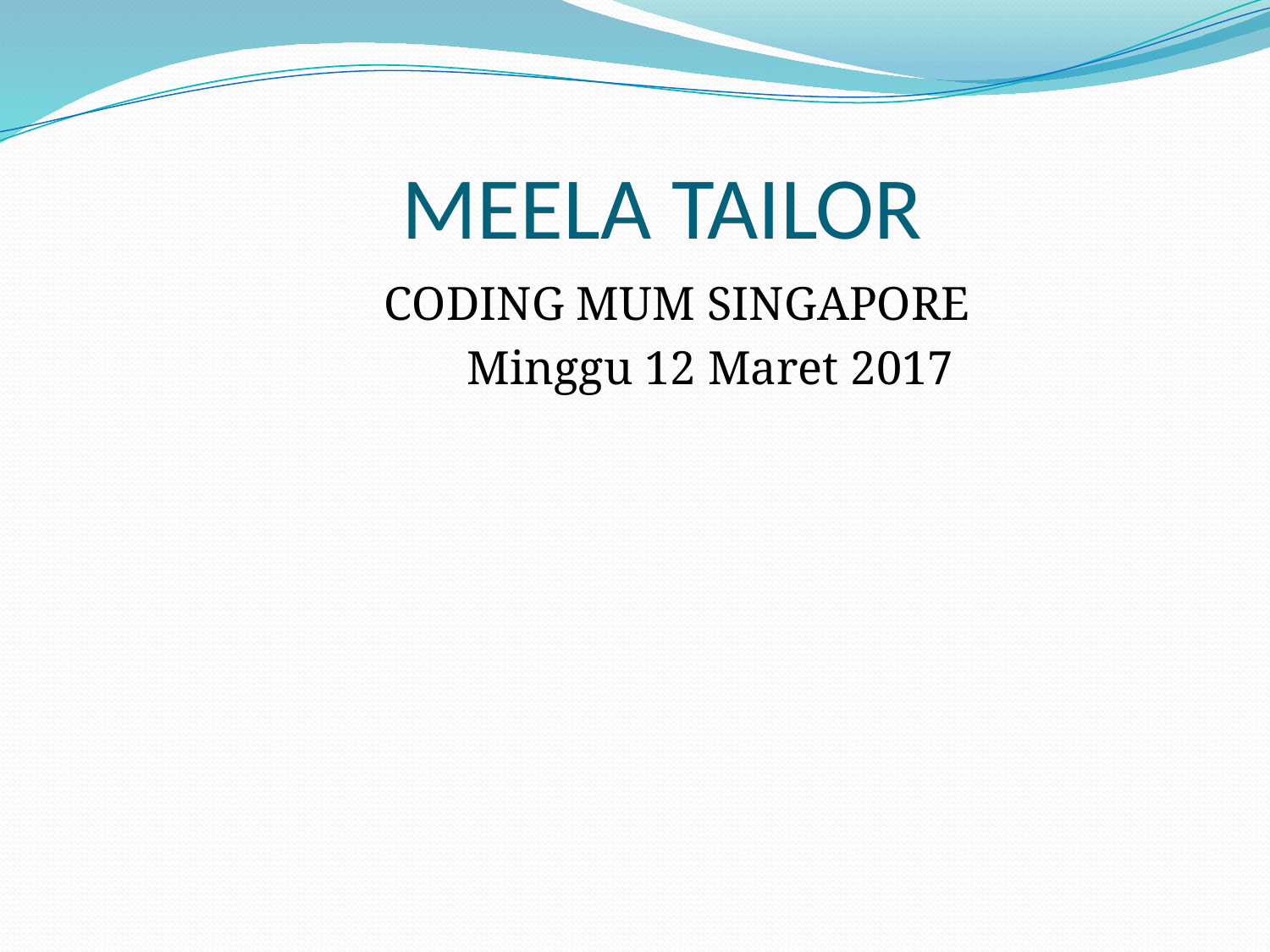

# MEELA TAILOR
                          CODING MUM SINGAPORE
                                 Minggu 12 Maret 2017